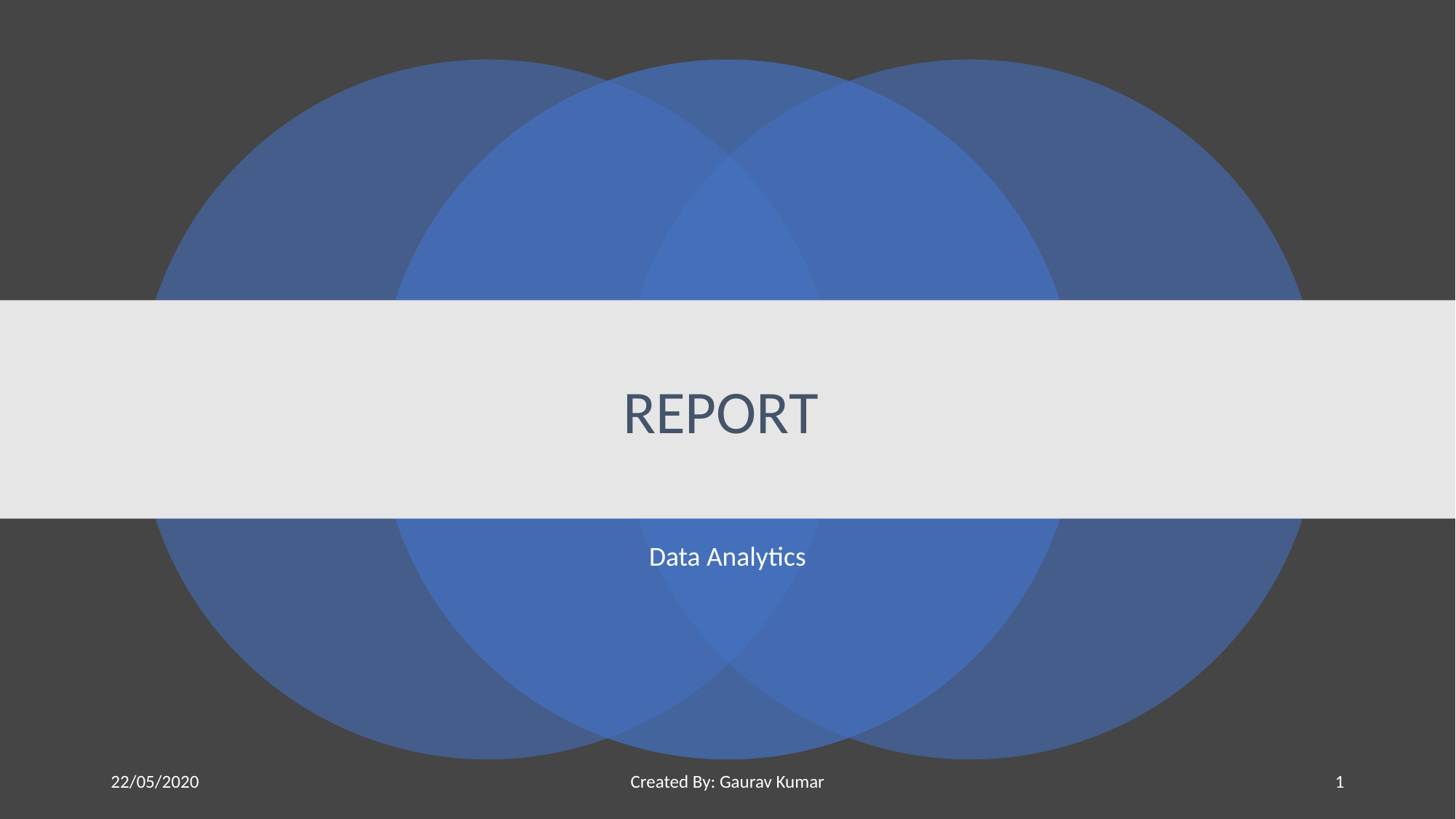

# REPORT
Data Analytics
22/05/2020
Created By: Gaurav Kumar
1